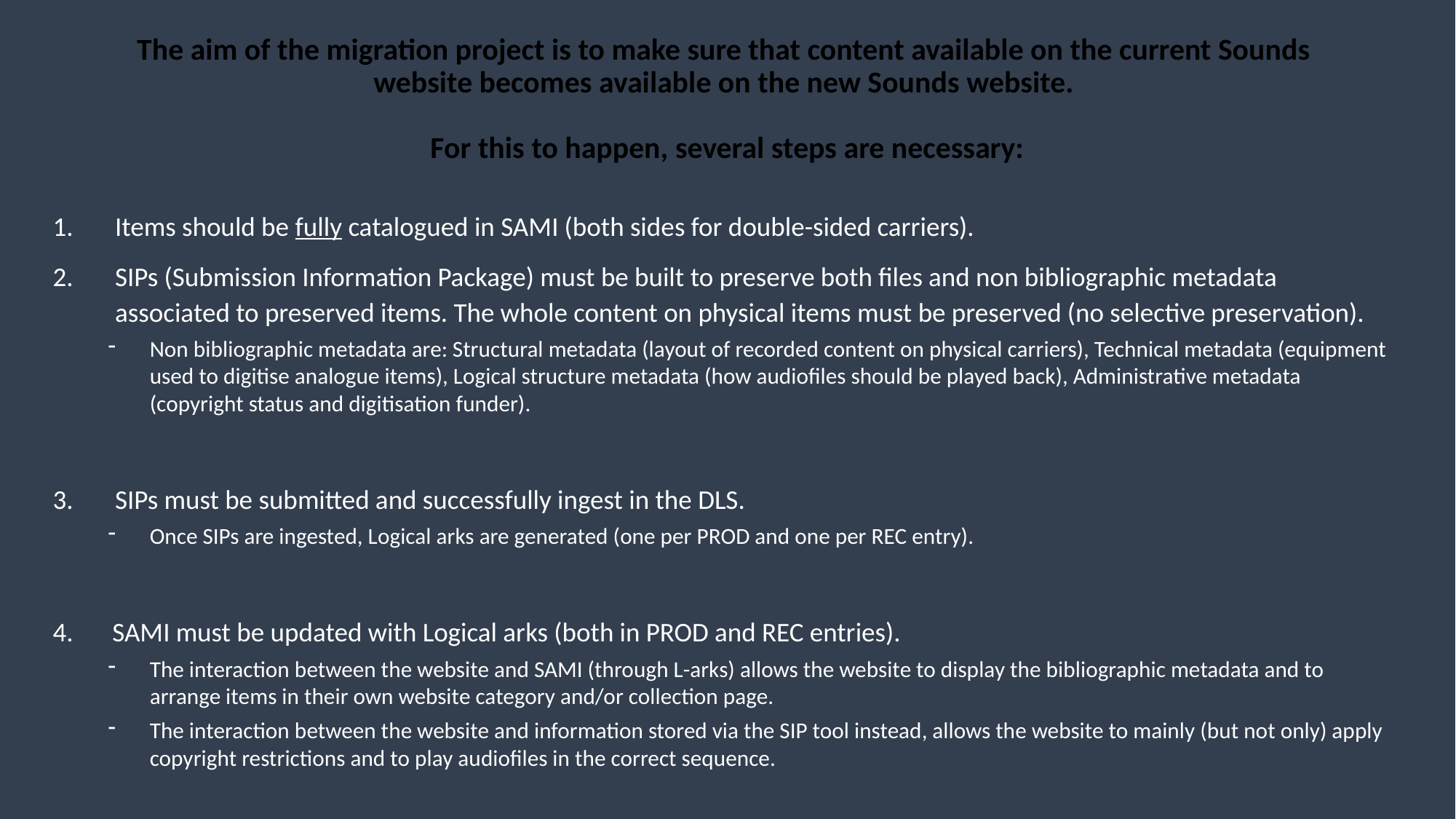

# The aim of the migration project is to make sure that content available on the current Sounds website becomes available on the new Sounds website. For this to happen, several steps are necessary:

Items should be fully catalogued in SAMI (both sides for double-sided carriers).
SIPs (Submission Information Package) must be built to preserve both files and non bibliographic metadata associated to preserved items. The whole content on physical items must be preserved (no selective preservation).
Non bibliographic metadata are: Structural metadata (layout of recorded content on physical carriers), Technical metadata (equipment used to digitise analogue items), Logical structure metadata (how audiofiles should be played back), Administrative metadata (copyright status and digitisation funder).

SIPs must be submitted and successfully ingest in the DLS.
Once SIPs are ingested, Logical arks are generated (one per PROD and one per REC entry).

   SAMI must be updated with Logical arks (both in PROD and REC entries).
The interaction between the website and SAMI (through L-arks) allows the website to display the bibliographic metadata and to arrange items in their own website category and/or collection page.
The interaction between the website and information stored via the SIP tool instead, allows the website to mainly (but not only) apply copyright restrictions and to play audiofiles in the correct sequence.